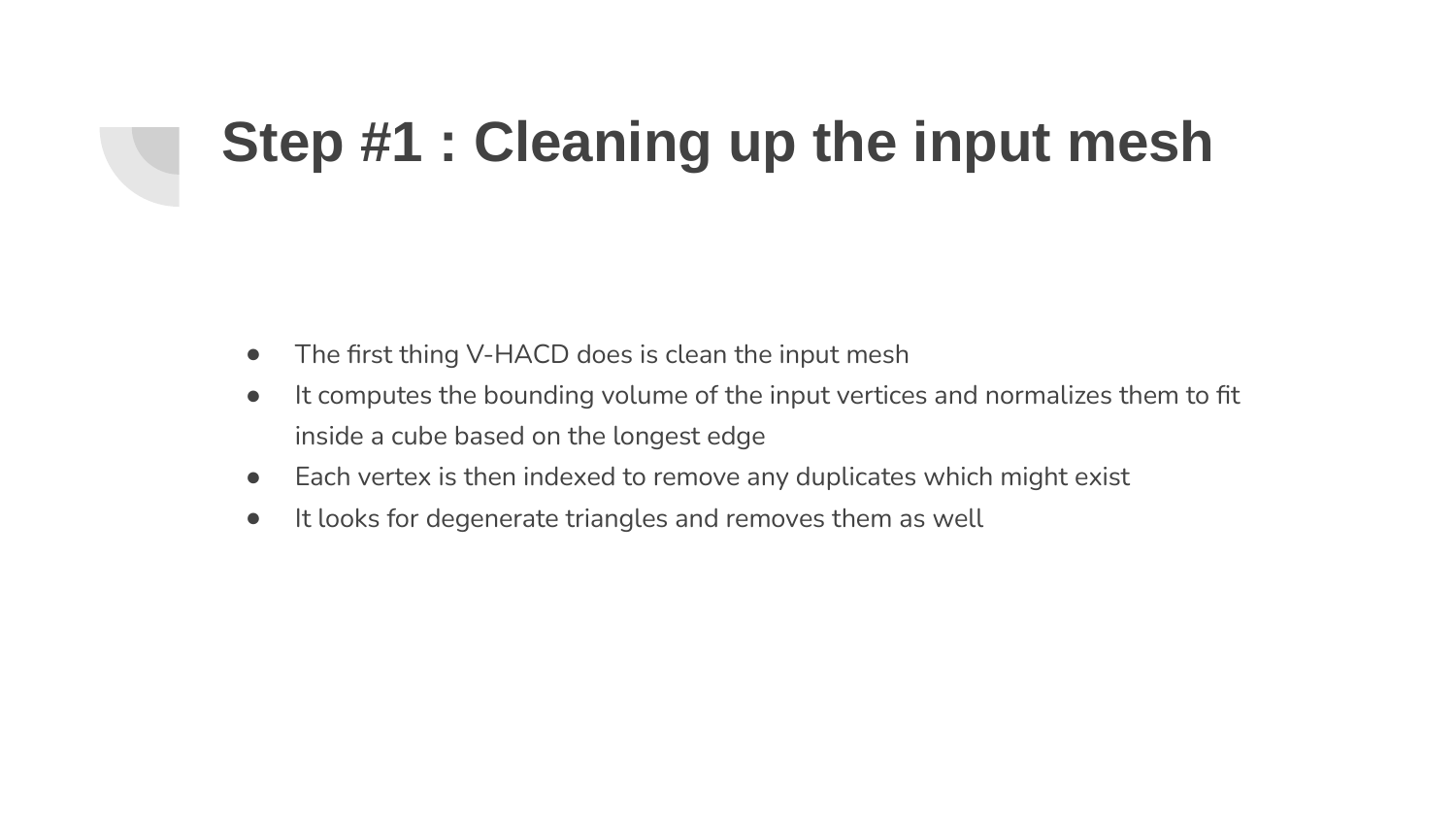

# Step #1 : Cleaning up the input mesh
The first thing V-HACD does is clean the input mesh
It computes the bounding volume of the input vertices and normalizes them to fit inside a cube based on the longest edge
Each vertex is then indexed to remove any duplicates which might exist
It looks for degenerate triangles and removes them as well